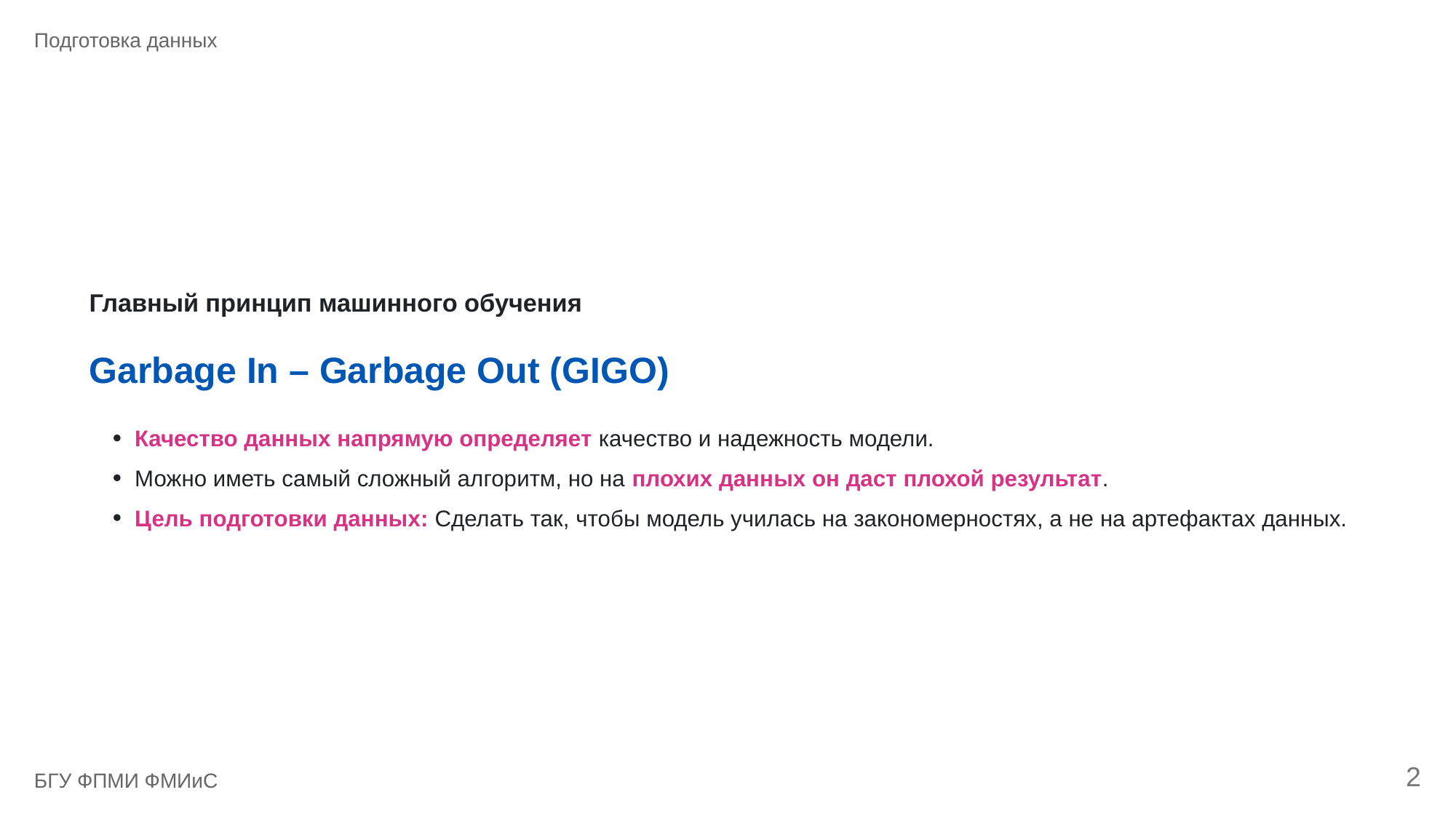

Подготовка данных
Главный принцип машинного обучения
Garbage In – Garbage Out (GIGO)
Качество данных напрямую определяет качество и надежность модели.

Можно иметь самый сложный алгоритм, но на плохих данных он даст плохой результат.

Цель подготовки данных: Сделать так, чтобы модель училась на закономерностях, а не на артефактах данных.

2
БГУ ФПМИ ФМИиС